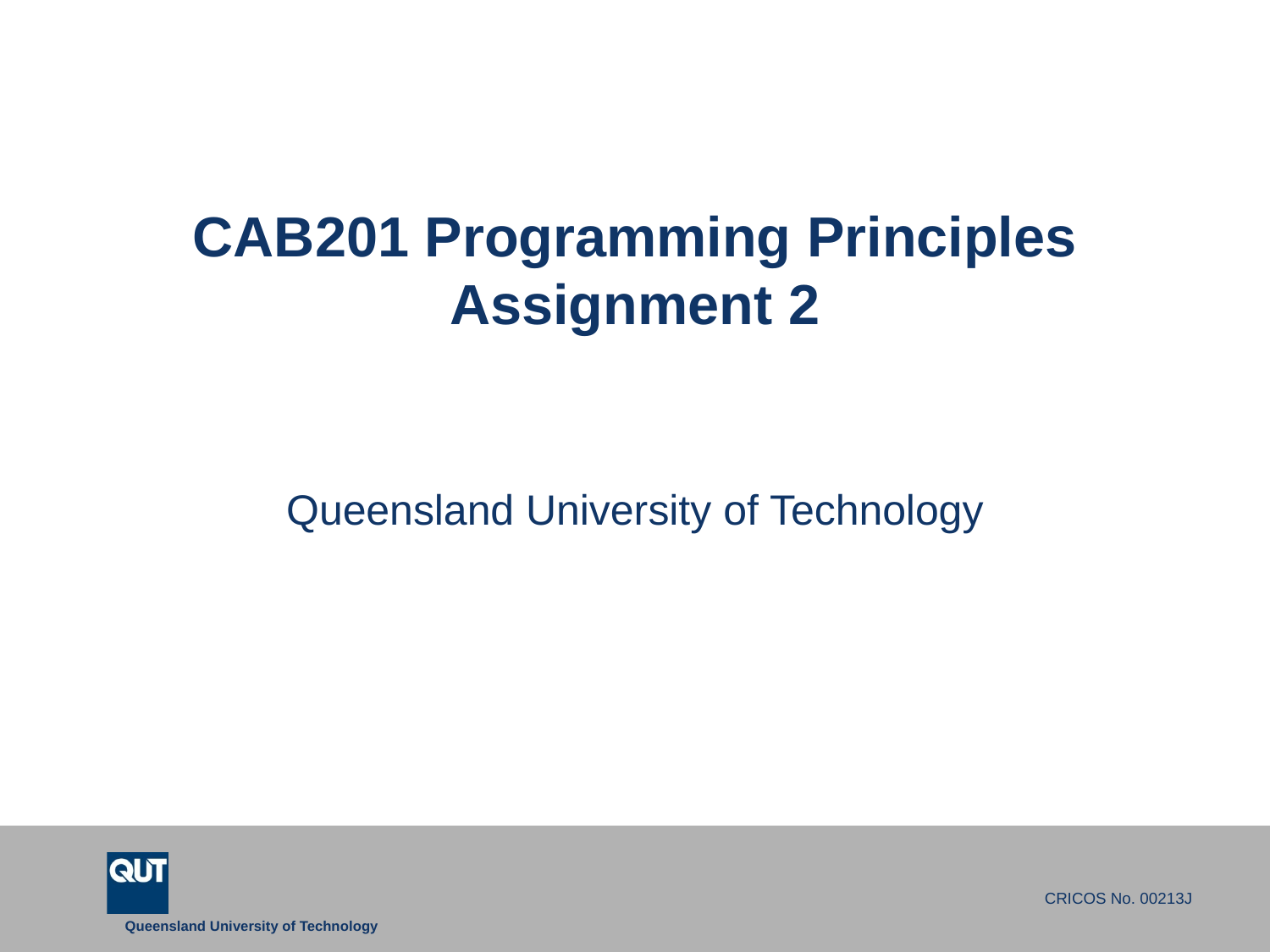

# CAB201 Programming Principles Assignment 2

Queensland University of Technology